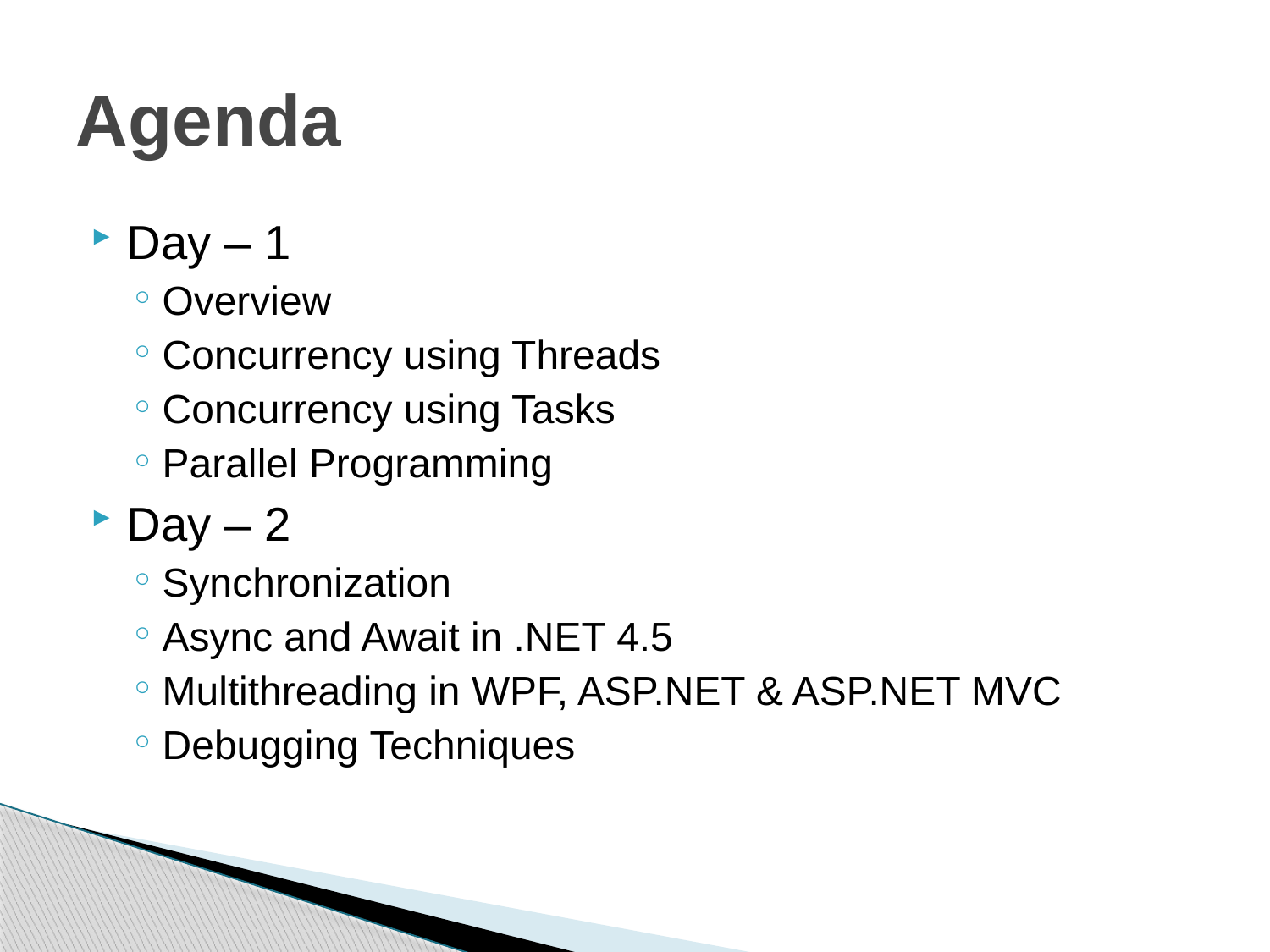

# Agenda
Day – 1
Overview
Concurrency using Threads
Concurrency using Tasks
Parallel Programming
Day – 2
Synchronization
Async and Await in .NET 4.5
Multithreading in WPF, ASP.NET & ASP.NET MVC
Debugging Techniques